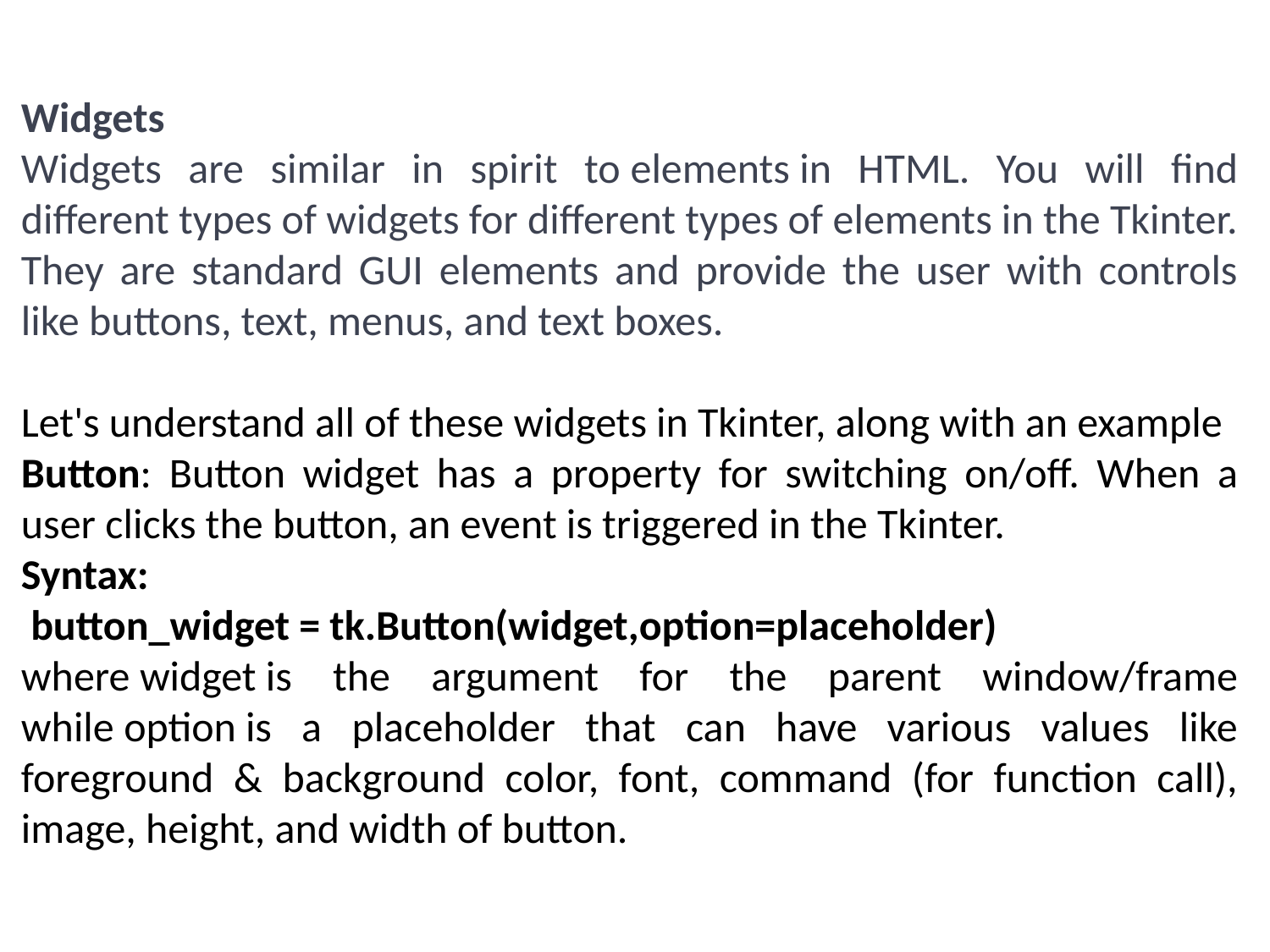

Widgets
Widgets are similar in spirit to elements in HTML. You will find different types of widgets for different types of elements in the Tkinter. They are standard GUI elements and provide the user with controls like buttons, text, menus, and text boxes.

Let's understand all of these widgets in Tkinter, along with an example
Button: Button widget has a property for switching on/off. When a user clicks the button, an event is triggered in the Tkinter.
Syntax:
 button_widget = tk.Button(widget,option=placeholder)
where widget is the argument for the parent window/frame while option is a placeholder that can have various values like foreground & background color, font, command (for function call), image, height, and width of button.